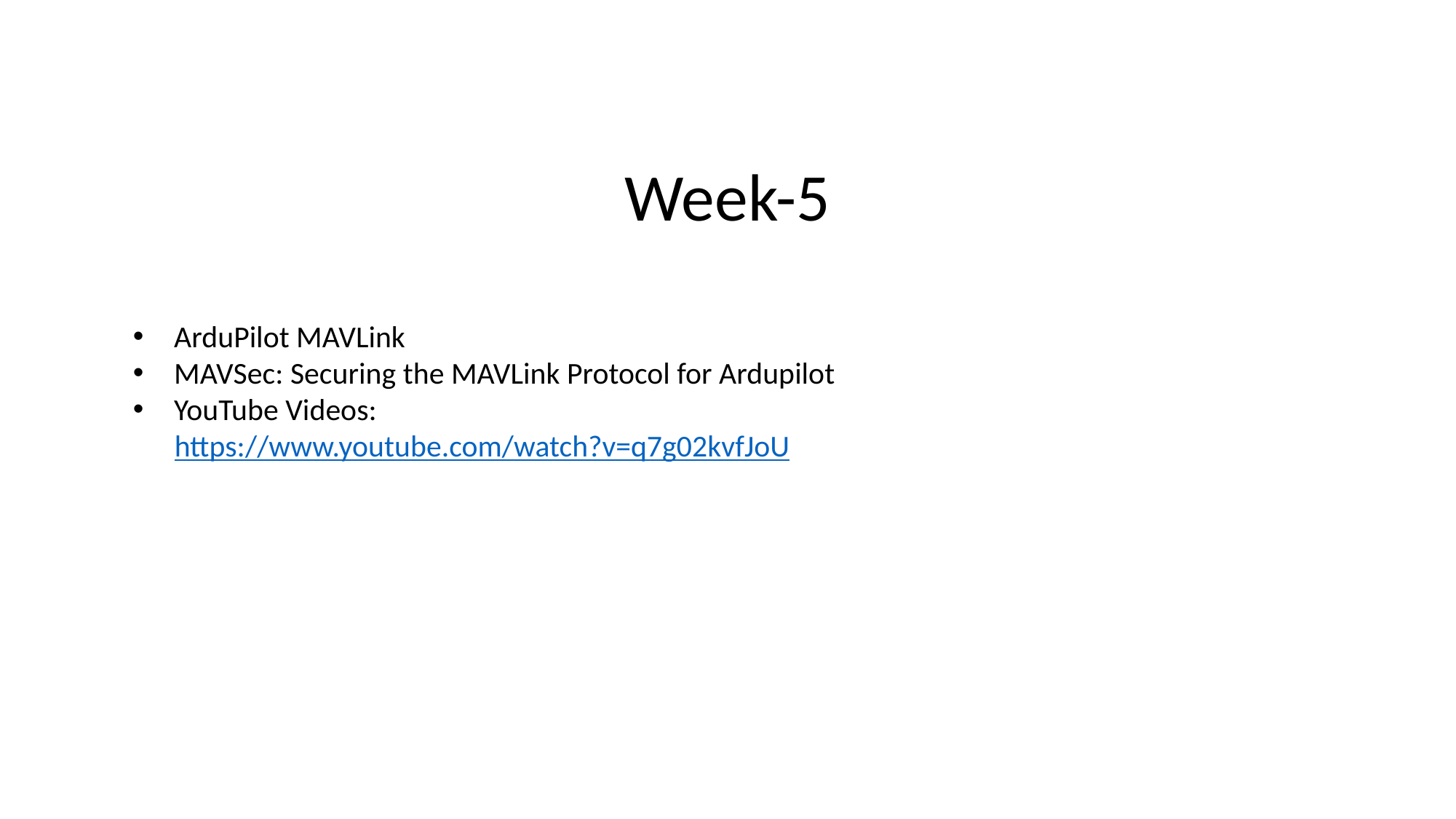

# Week-5
ArduPilot MAVLink
MAVSec: Securing the MAVLink Protocol for Ardupilot
YouTube Videos:
      https://www.youtube.com/watch?v=q7g02kvfJoU